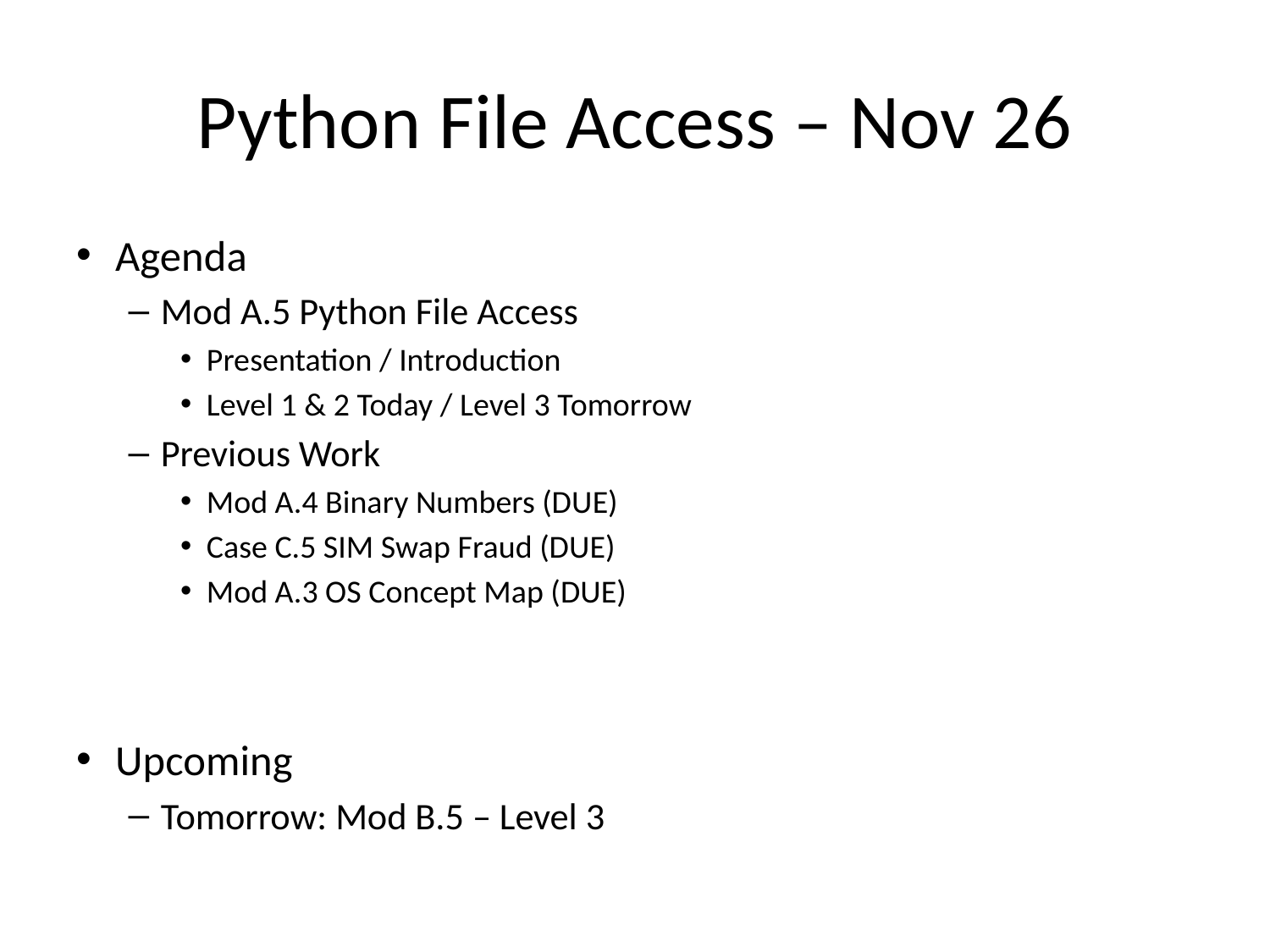

# Python File Access – Nov 26
Agenda
Mod A.5 Python File Access
Presentation / Introduction
Level 1 & 2 Today / Level 3 Tomorrow
Previous Work
Mod A.4 Binary Numbers (DUE)
Case C.5 SIM Swap Fraud (DUE)
Mod A.3 OS Concept Map (DUE)

Upcoming
Tomorrow: Mod B.5 – Level 3